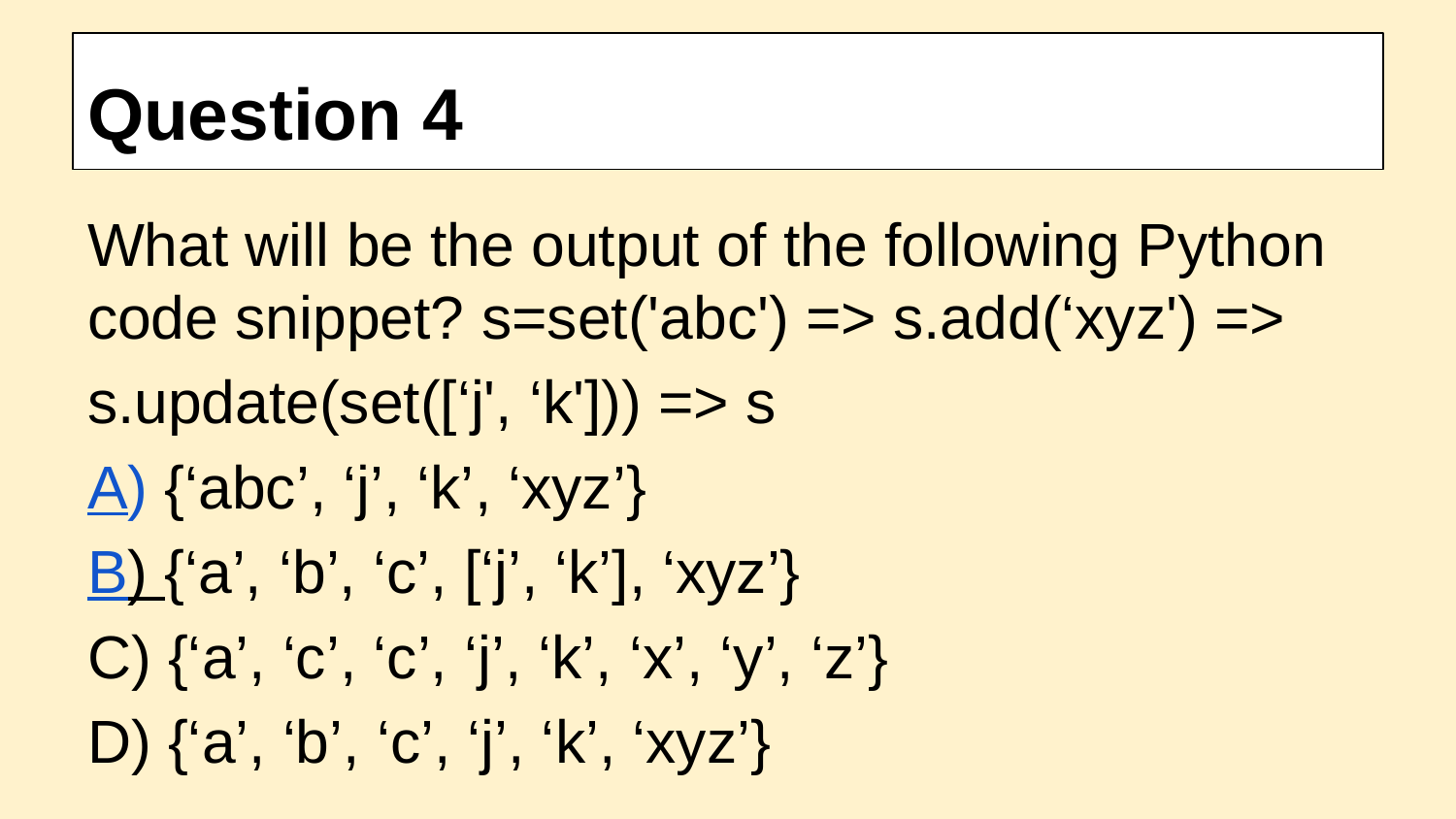

# Question 4
What will be the output of the following Python code snippet? s=set('abc') => s.add(‘xyz') =>
s.update(set([‘j', ‘k'])) => s
A) {‘abc’, ‘j’, ‘k’, ‘xyz’}
B) {‘a’, ‘b’, ‘c’, [‘j’, ‘k’], ‘xyz’}
C) {‘a’, ‘c’, ‘c’, ‘j’, ‘k’, ‘x’, ‘y’, ‘z’}
D) {‘a’, ‘b’, ‘c’, ‘j’, ‘k’, ‘xyz’}